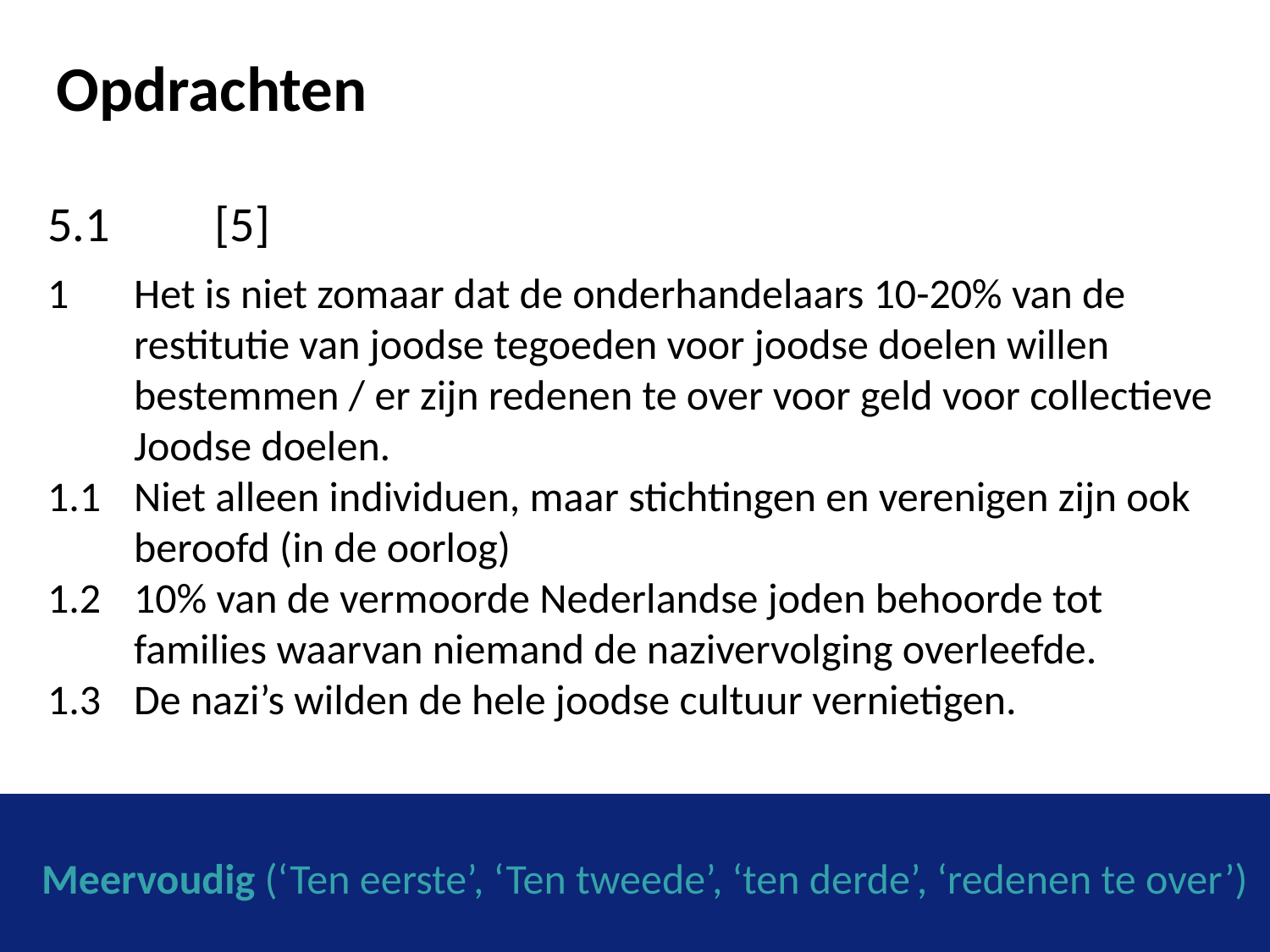

# Opdrachten
5.1 	[5]

1 	Het is niet zomaar dat de onderhandelaars 10-20% van de restitutie van joodse tegoeden voor joodse doelen willen bestemmen / er zijn redenen te over voor geld voor collectieve Joodse doelen.
1.1	Niet alleen individuen, maar stichtingen en verenigen zijn ook beroofd (in de oorlog)
1.2	10% van de vermoorde Nederlandse joden behoorde tot families waarvan niemand de nazivervolging overleefde.
1.3	De nazi’s wilden de hele joodse cultuur vernietigen.

Meervoudig (‘Ten eerste’, ‘Ten tweede’, ‘ten derde’, ‘redenen te over’)